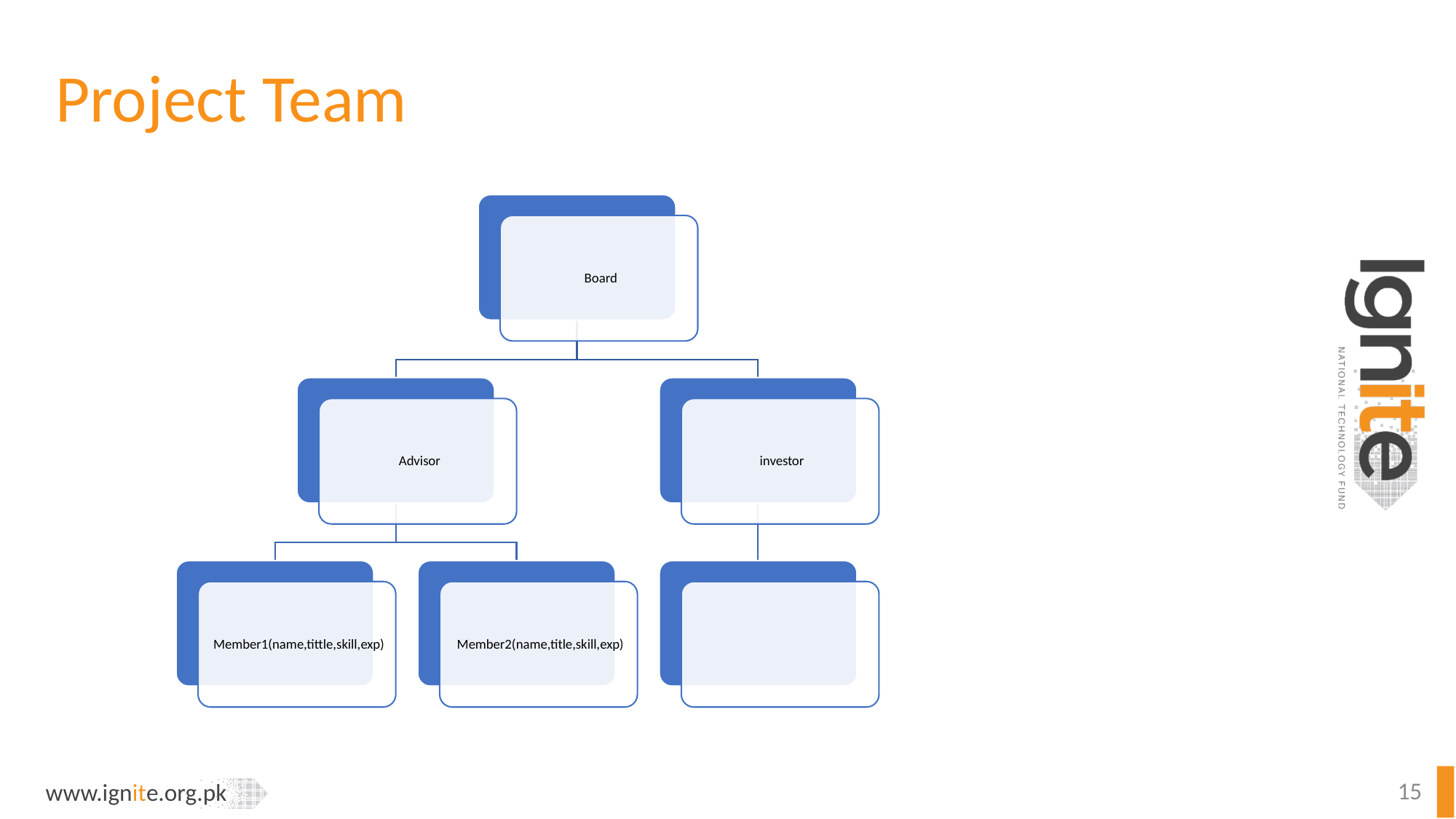

# Project Team
Board
Advisor
Member1(name,tittle,skill,exp)
Member2(name,title,skill,exp)
investor

15